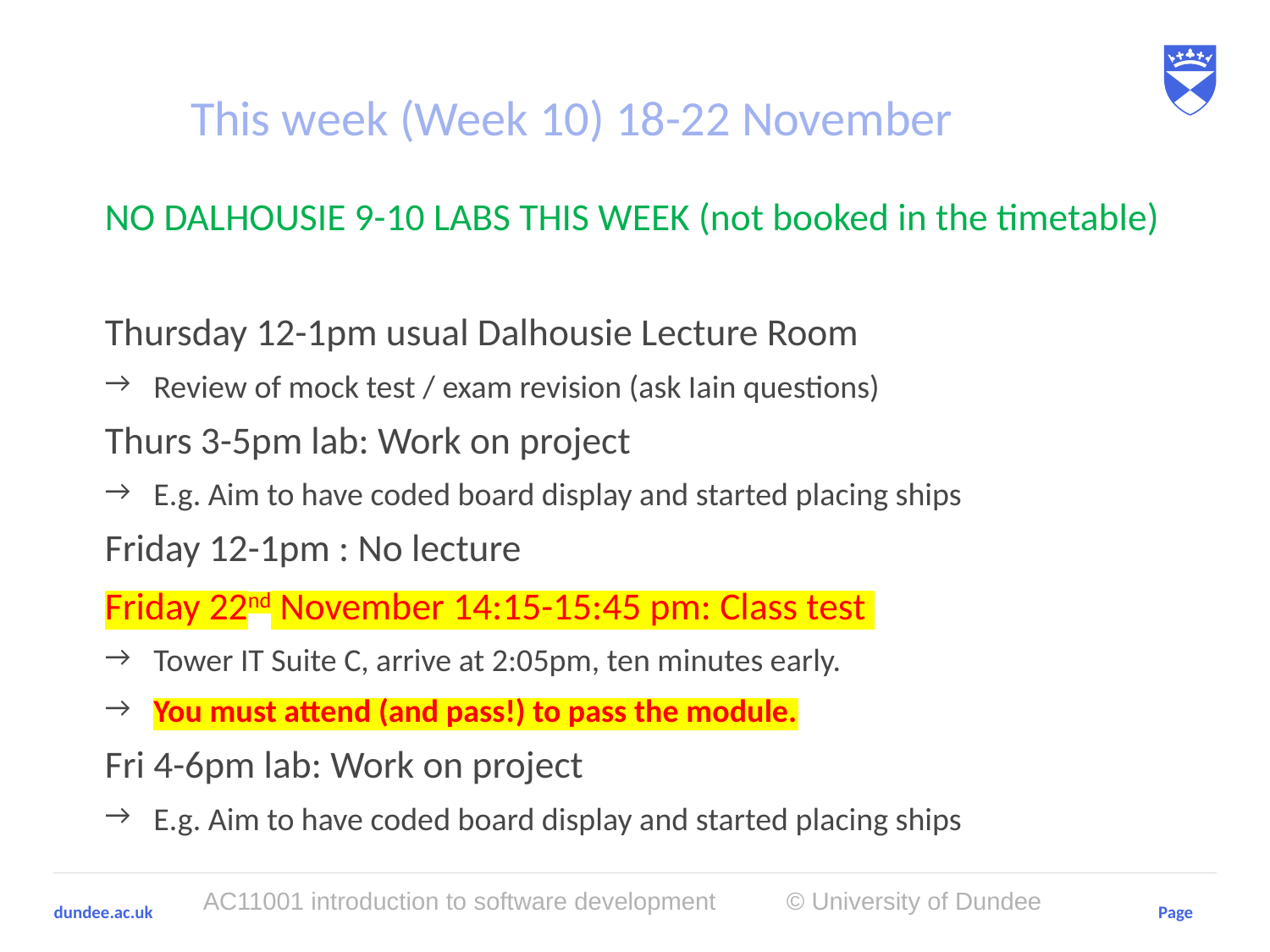

# This week (Week 10) 18-22 November
NO DALHOUSIE 9-10 LABS THIS WEEK (not booked in the timetable)

Thursday 12-1pm usual Dalhousie Lecture Room
Review of mock test / exam revision (ask Iain questions)
Thurs 3-5pm lab: Work on project
E.g. Aim to have coded board display and started placing ships
Friday 12-1pm : No lecture
Friday 22nd November 14:15-15:45 pm: Class test
Tower IT Suite C, arrive at 2:05pm, ten minutes early.
You must attend (and pass!) to pass the module.
Fri 4-6pm lab: Work on project
E.g. Aim to have coded board display and started placing ships

AC11001 introduction to software development          © University of Dundee